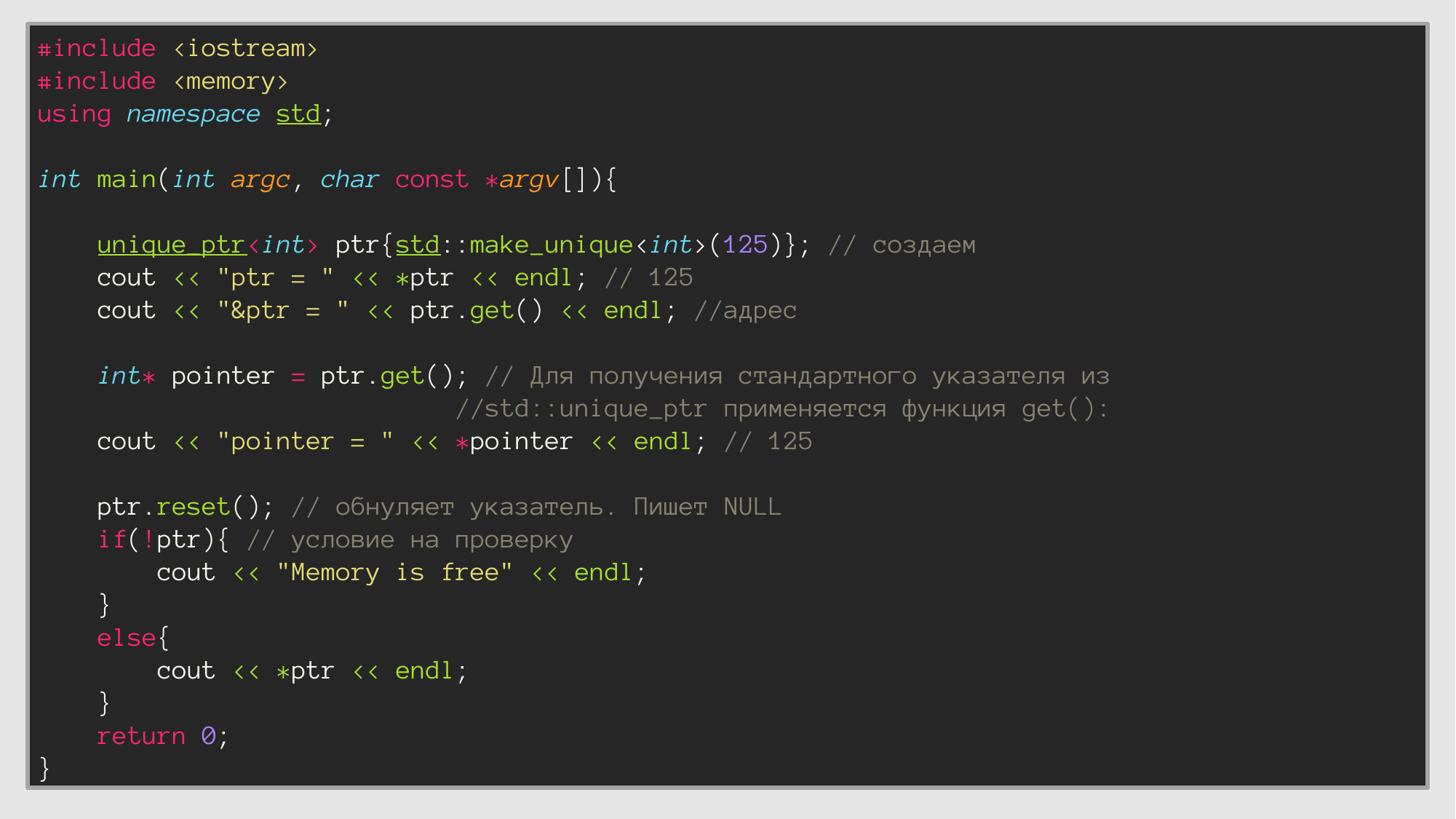

#include <iostream>
#include <memory>
using namespace std;
int main(int argc, char const *argv[]){

    unique_ptr<int> ptr{std::make_unique<int>(125)}; // создаем
    cout << "ptr = " << *ptr << endl; // 125
    cout << "&ptr = " << ptr.get() << endl; //адрес
    int* pointer = ptr.get(); // Для получения стандартного указателя из
                            //std::unique_ptr применяется функция get():
    cout << "pointer = " << *pointer << endl; // 125

    ptr.reset(); // обнуляет указатель. Пишет NULL
    if(!ptr){ // условие на проверку
        cout << "Memory is free" << endl;
    }
    else{
        cout << *ptr << endl;
    }
    return 0;
}